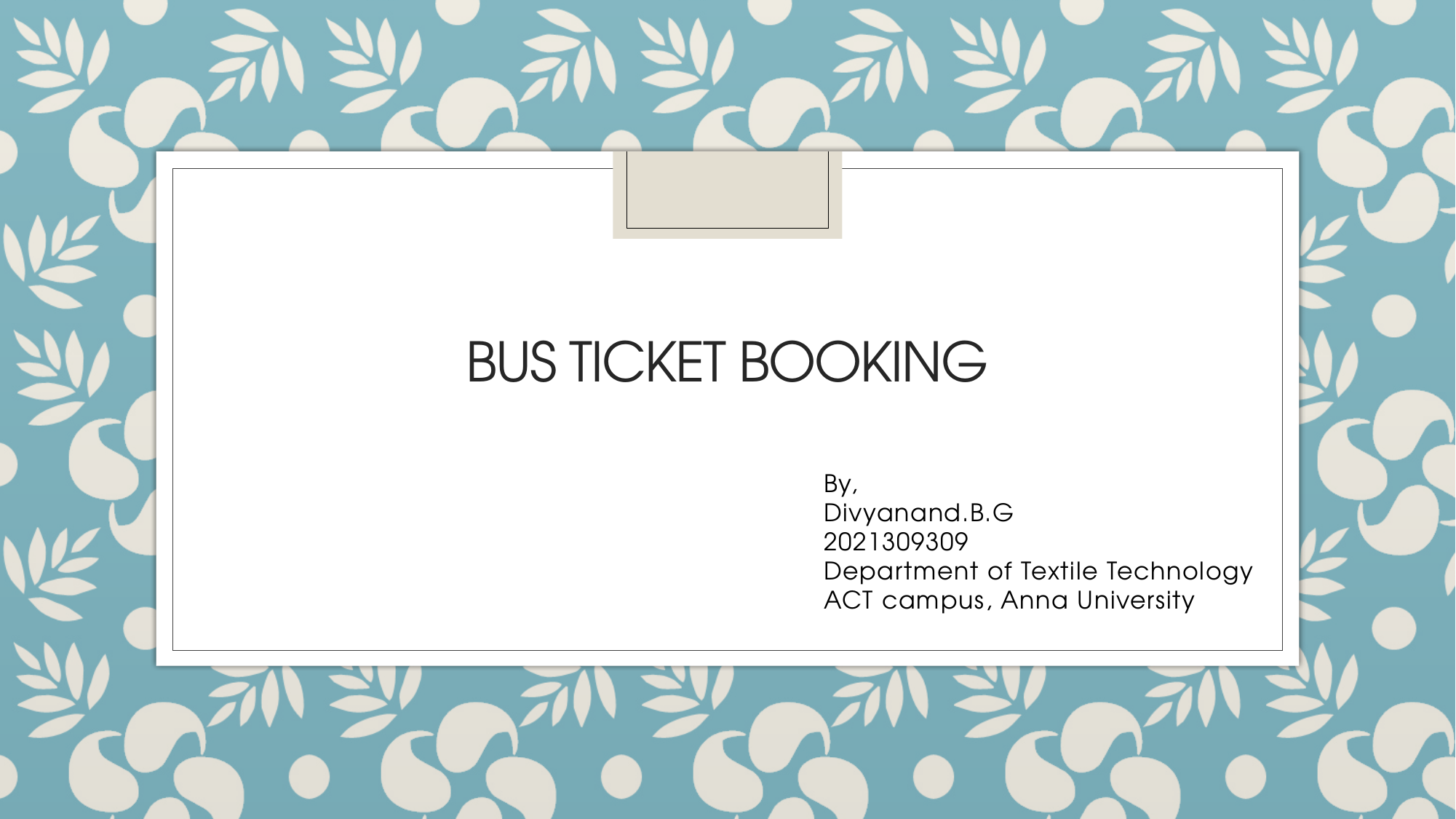

# Bus ticket booking
By,
Divyanand.B.G
2021309309
Department of Textile Technology
ACT campus, Anna University